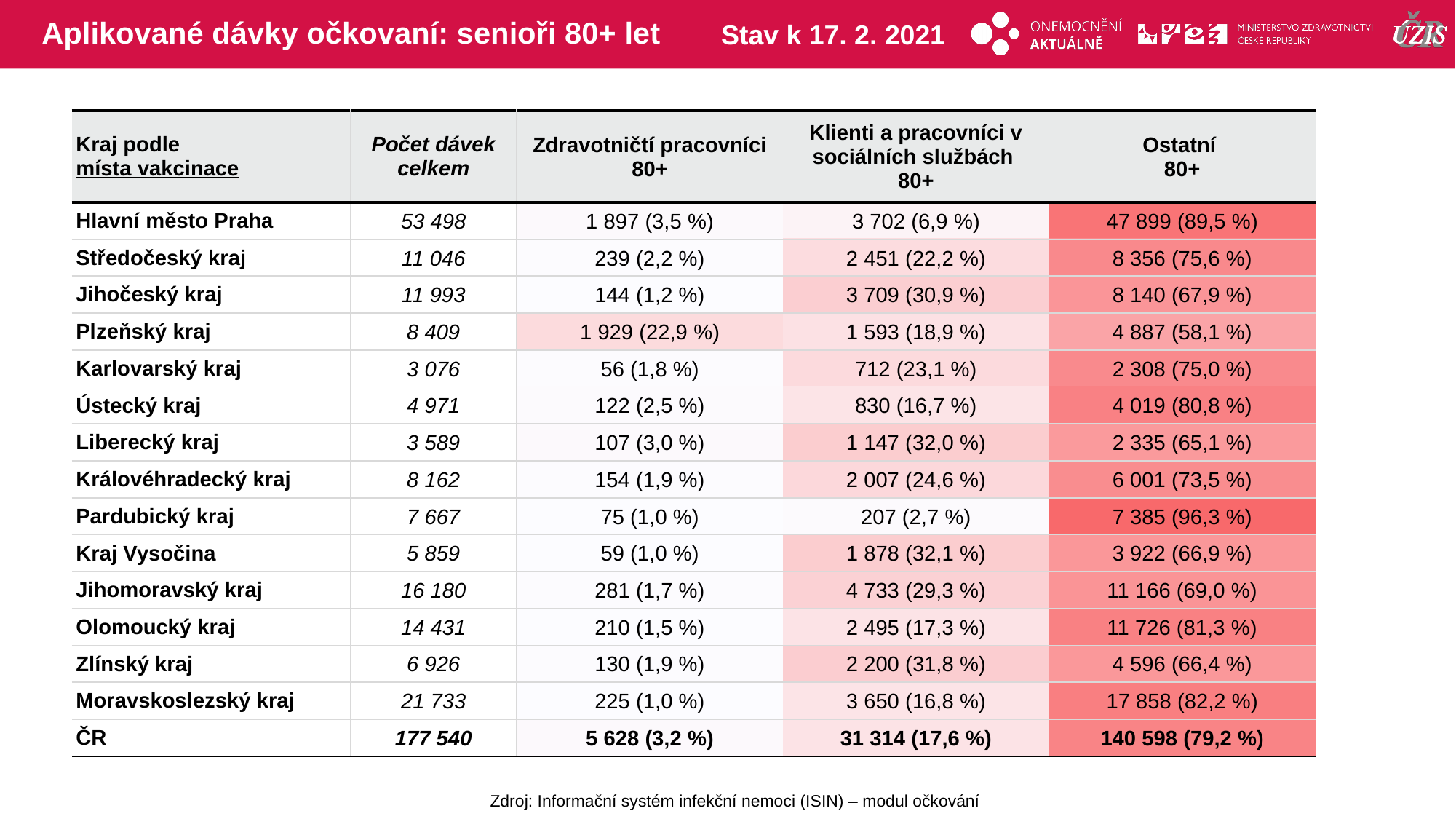

# Aplikované dávky očkovaní: senioři 80+ let
Stav k 17. 2. 2021
| Kraj podle místa vakcinace | Počet dávek celkem | Zdravotničtí pracovníci 80+ | Klienti a pracovníci v sociálních službách 80+ | Ostatní 80+ |
| --- | --- | --- | --- | --- |
| Hlavní město Praha | 53 498 | 1 897 (3,5 %) | 3 702 (6,9 %) | 47 899 (89,5 %) |
| Středočeský kraj | 11 046 | 239 (2,2 %) | 2 451 (22,2 %) | 8 356 (75,6 %) |
| Jihočeský kraj | 11 993 | 144 (1,2 %) | 3 709 (30,9 %) | 8 140 (67,9 %) |
| Plzeňský kraj | 8 409 | 1 929 (22,9 %) | 1 593 (18,9 %) | 4 887 (58,1 %) |
| Karlovarský kraj | 3 076 | 56 (1,8 %) | 712 (23,1 %) | 2 308 (75,0 %) |
| Ústecký kraj | 4 971 | 122 (2,5 %) | 830 (16,7 %) | 4 019 (80,8 %) |
| Liberecký kraj | 3 589 | 107 (3,0 %) | 1 147 (32,0 %) | 2 335 (65,1 %) |
| Královéhradecký kraj | 8 162 | 154 (1,9 %) | 2 007 (24,6 %) | 6 001 (73,5 %) |
| Pardubický kraj | 7 667 | 75 (1,0 %) | 207 (2,7 %) | 7 385 (96,3 %) |
| Kraj Vysočina | 5 859 | 59 (1,0 %) | 1 878 (32,1 %) | 3 922 (66,9 %) |
| Jihomoravský kraj | 16 180 | 281 (1,7 %) | 4 733 (29,3 %) | 11 166 (69,0 %) |
| Olomoucký kraj | 14 431 | 210 (1,5 %) | 2 495 (17,3 %) | 11 726 (81,3 %) |
| Zlínský kraj | 6 926 | 130 (1,9 %) | 2 200 (31,8 %) | 4 596 (66,4 %) |
| Moravskoslezský kraj | 21 733 | 225 (1,0 %) | 3 650 (16,8 %) | 17 858 (82,2 %) |
| ČR | 177 540 | 5 628 (3,2 %) | 31 314 (17,6 %) | 140 598 (79,2 %) |
|  |  |  |
| --- | --- | --- |
|  |  |  |
|  |  |  |
|  |  |  |
|  |  |  |
|  |  |  |
|  |  |  |
|  |  |  |
|  |  |  |
|  |  |  |
|  |  |  |
|  |  |  |
|  |  |  |
|  |  |  |
|  |  |  |
Zdroj: Informační systém infekční nemoci (ISIN) – modul očkování